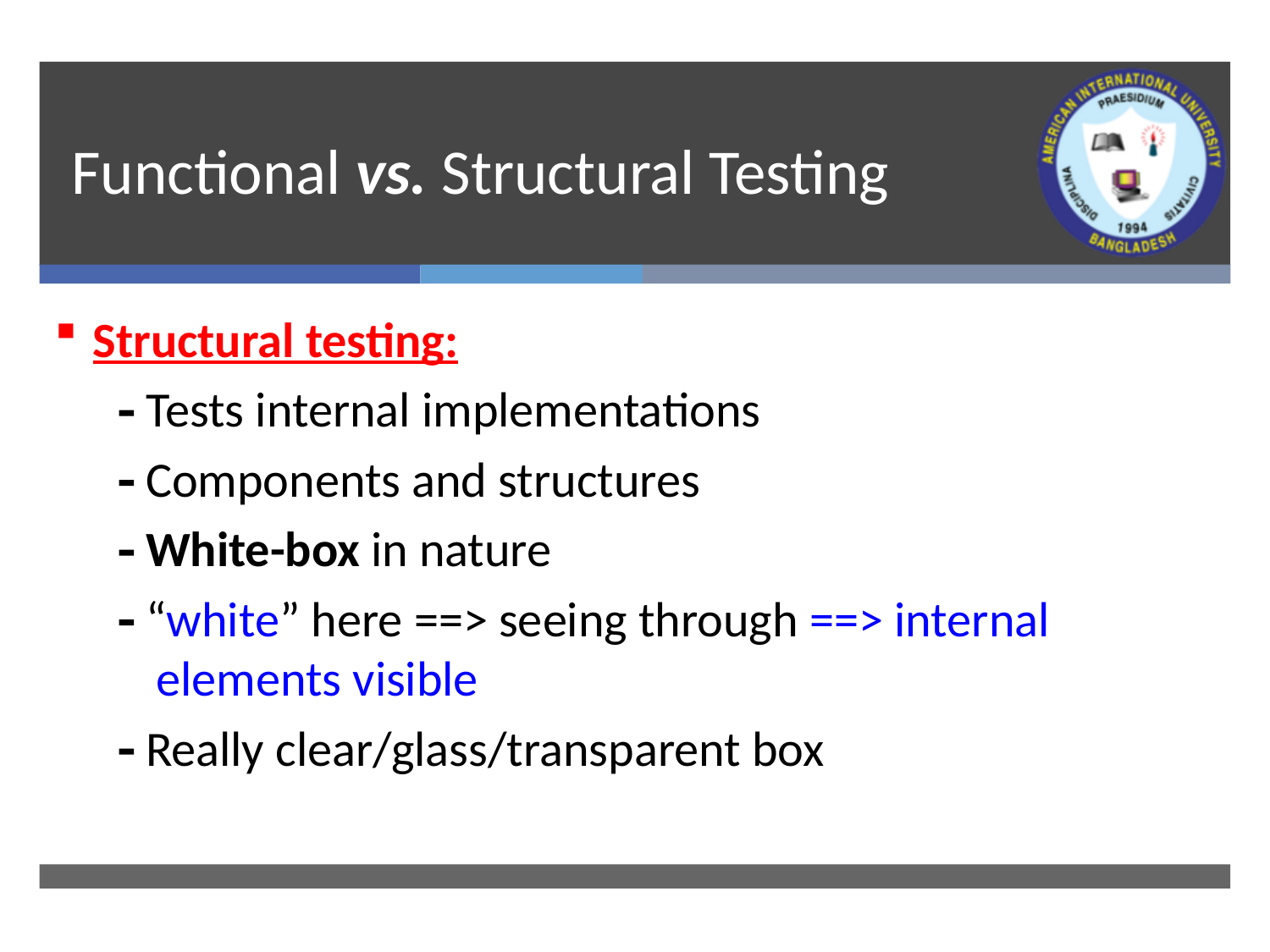

# Functional vs. Structural Testing
Structural testing:
− Tests internal implementations
− Components and structures
− White-box in nature
− “white” here ==> seeing through ==> internal elements visible
− Really clear/glass/transparent box